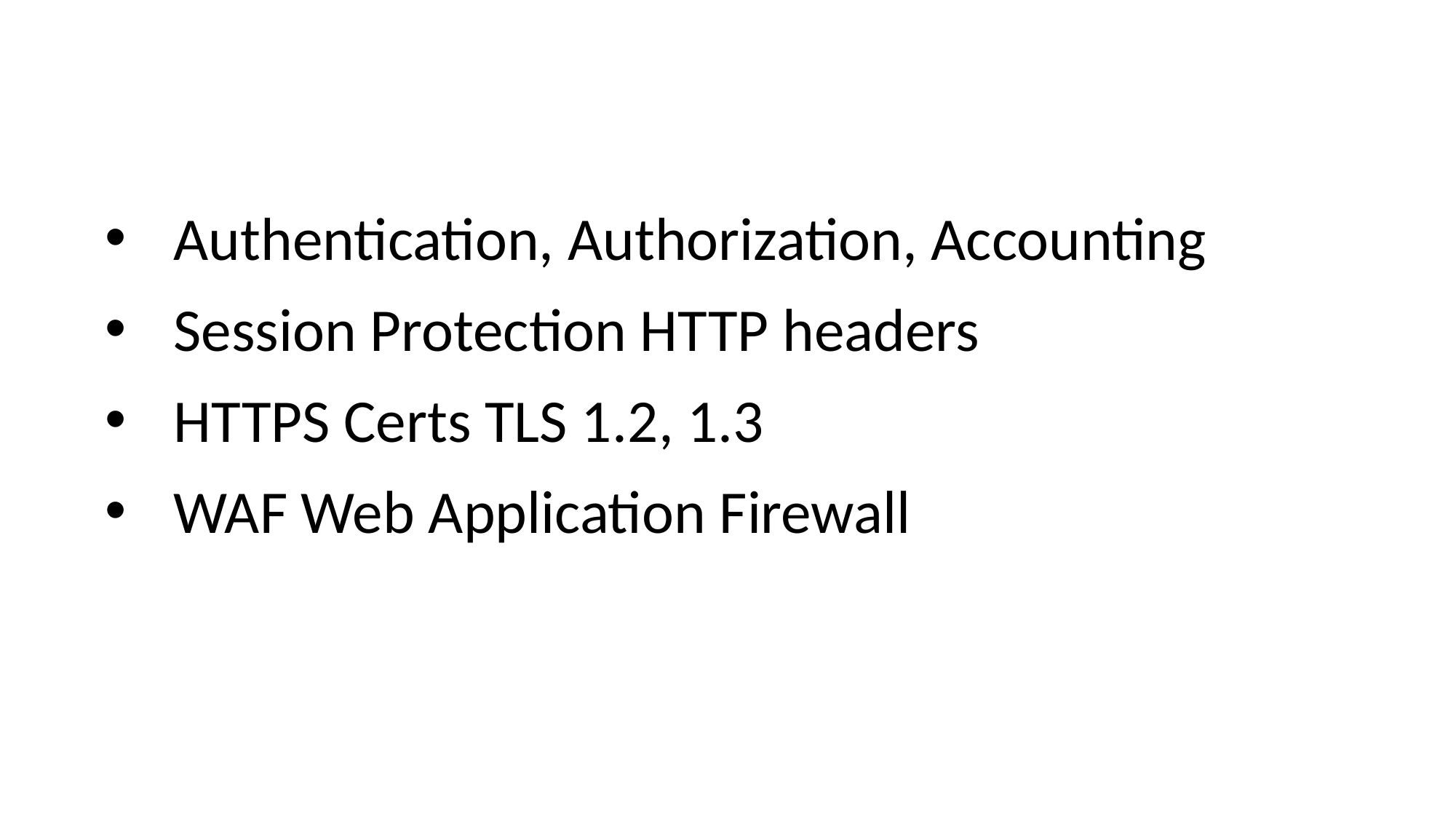

Authentication, Authorization, Accounting

Session Protection HTTP headers

HTTPS Certs TLS 1.2, 1.3

WAF Web Application Firewall